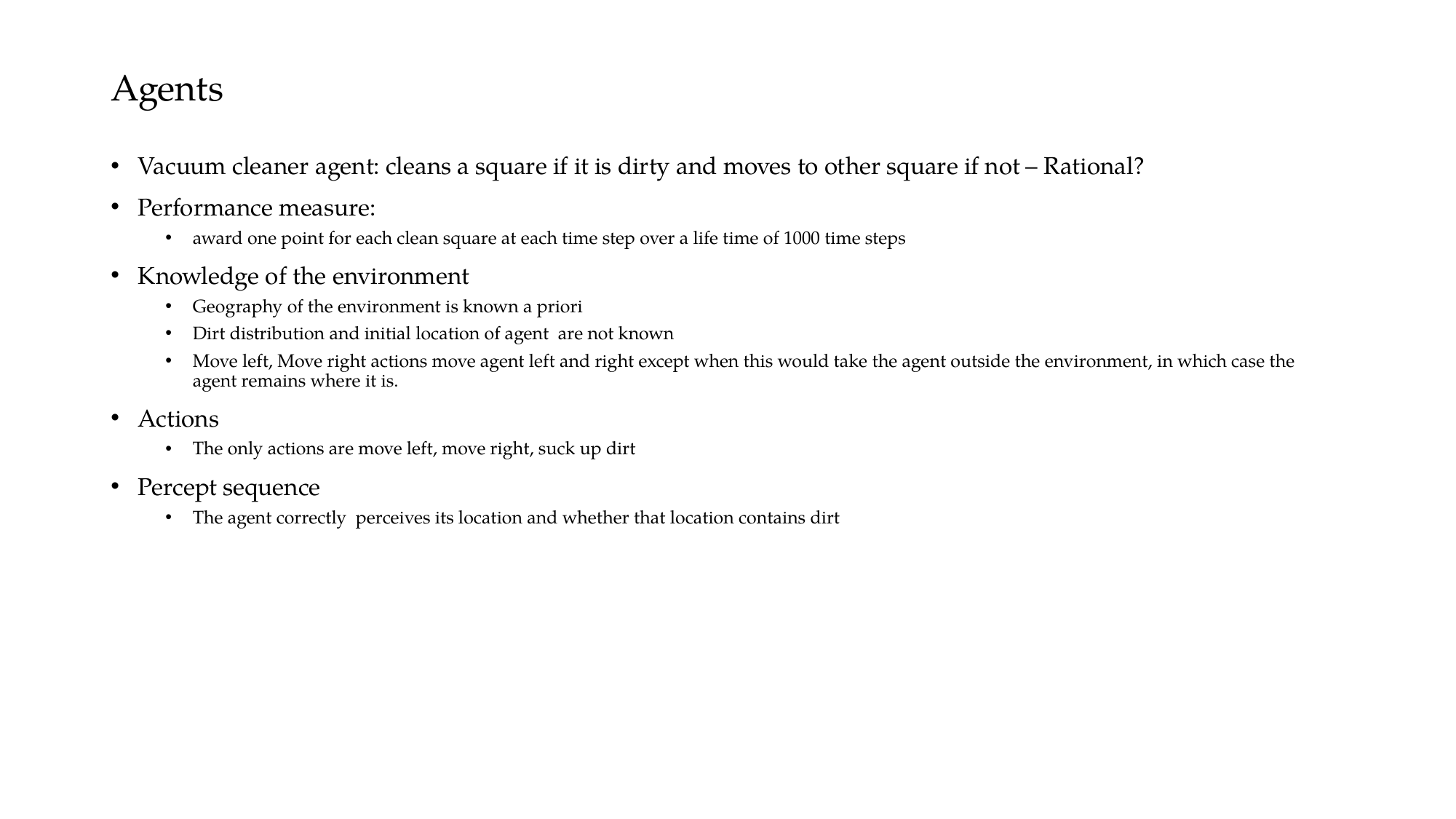

# Agents
Vacuum cleaner agent: cleans a square if it is dirty and moves to other square if not – Rational?
Performance measure:
award one point for each clean square at each time step over a life time of 1000 time steps
Knowledge of the environment
Geography of the environment is known a priori
Dirt distribution and initial location of agent  are not known
Move left, Move right actions move agent left and right except when this would take the agent outside the environment, in which case the agent remains where it is.
Actions
The only actions are move left, move right, suck up dirt
Percept sequence
The agent correctly  perceives its location and whether that location contains dirt